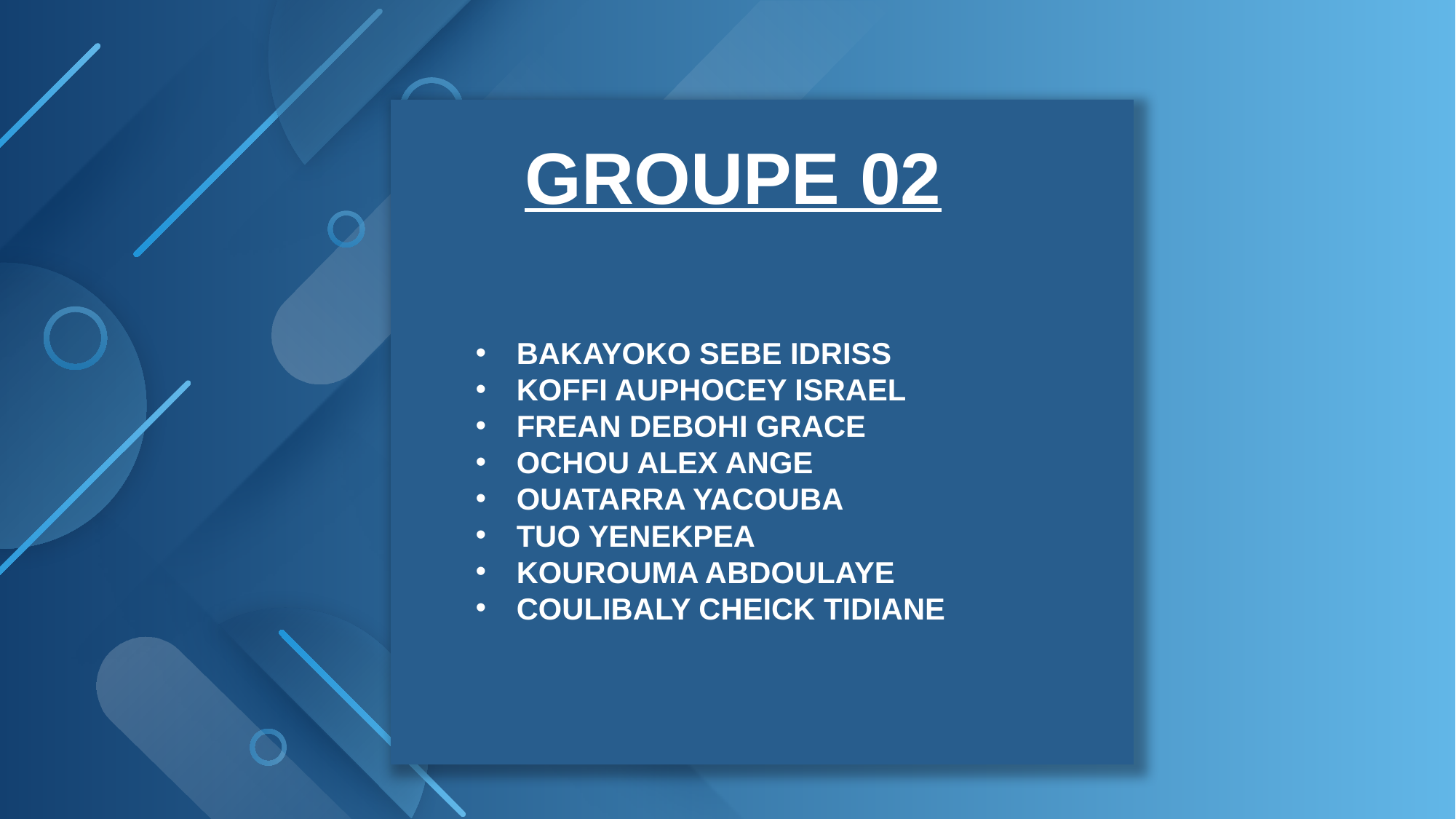

GROUPE 02
BAKAYOKO SEBE IDRISS
KOFFI AUPHOCEY ISRAEL
FREAN DEBOHI GRACE
OCHOU ALEX ANGE
OUATARRA YACOUBA
TUO YENEKPEA
KOUROUMA ABDOULAYE
COULIBALY CHEICK TIDIANE